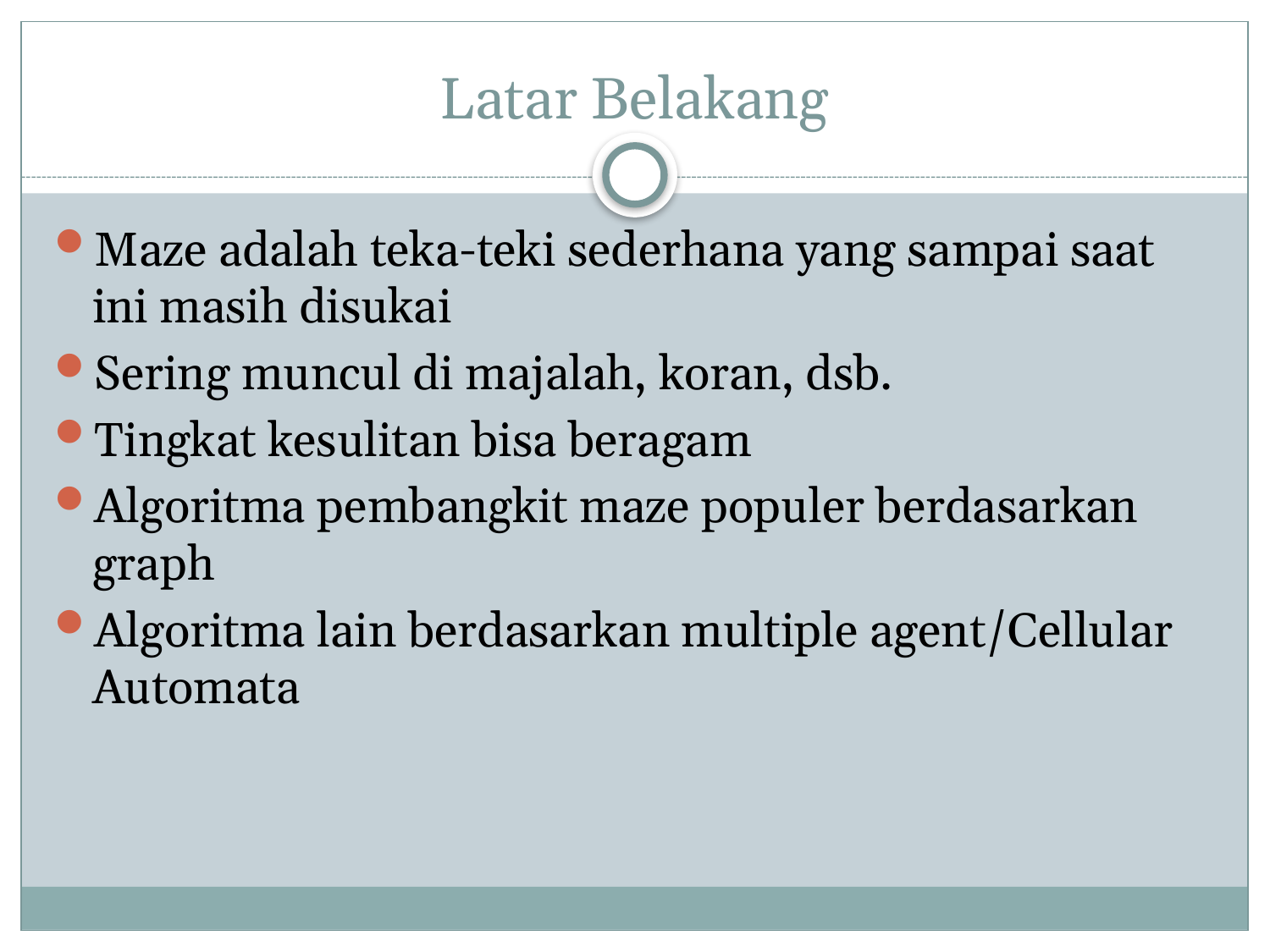

# Latar Belakang
Maze adalah teka-teki sederhana yang sampai saat ini masih disukai
Sering muncul di majalah, koran, dsb.
Tingkat kesulitan bisa beragam
Algoritma pembangkit maze populer berdasarkan graph
Algoritma lain berdasarkan multiple agent/Cellular Automata